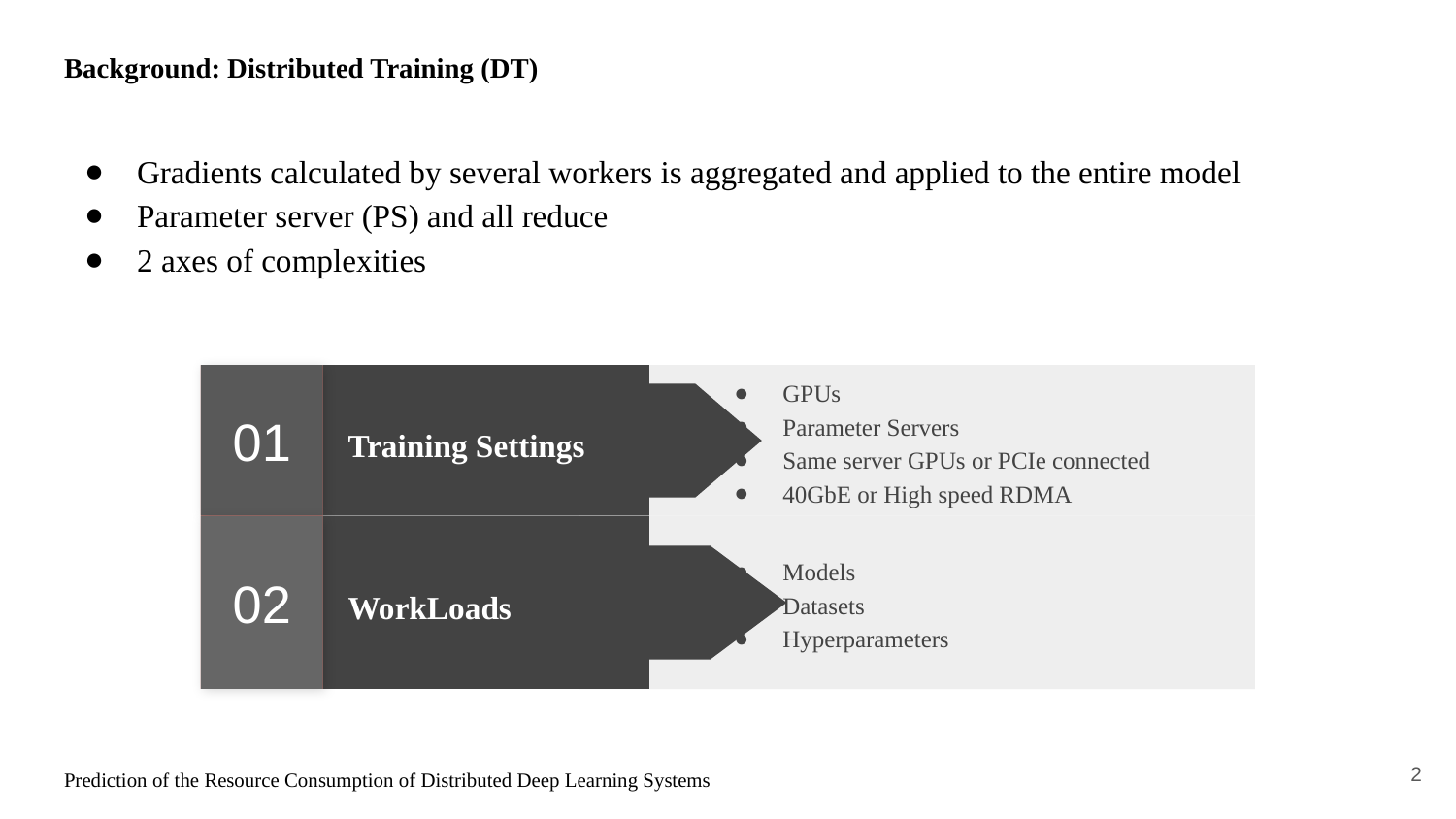

# Background: Distributed Training (DT)
Gradients calculated by several workers is aggregated and applied to the entire model
Parameter server (PS) and all reduce
2 axes of complexities

01

GPUs
Parameter Servers
Same server GPUs or PCIe connected
40GbE or High speed RDMA
Training Settings

02

Models
Datasets
Hyperparameters
WorkLoads
2